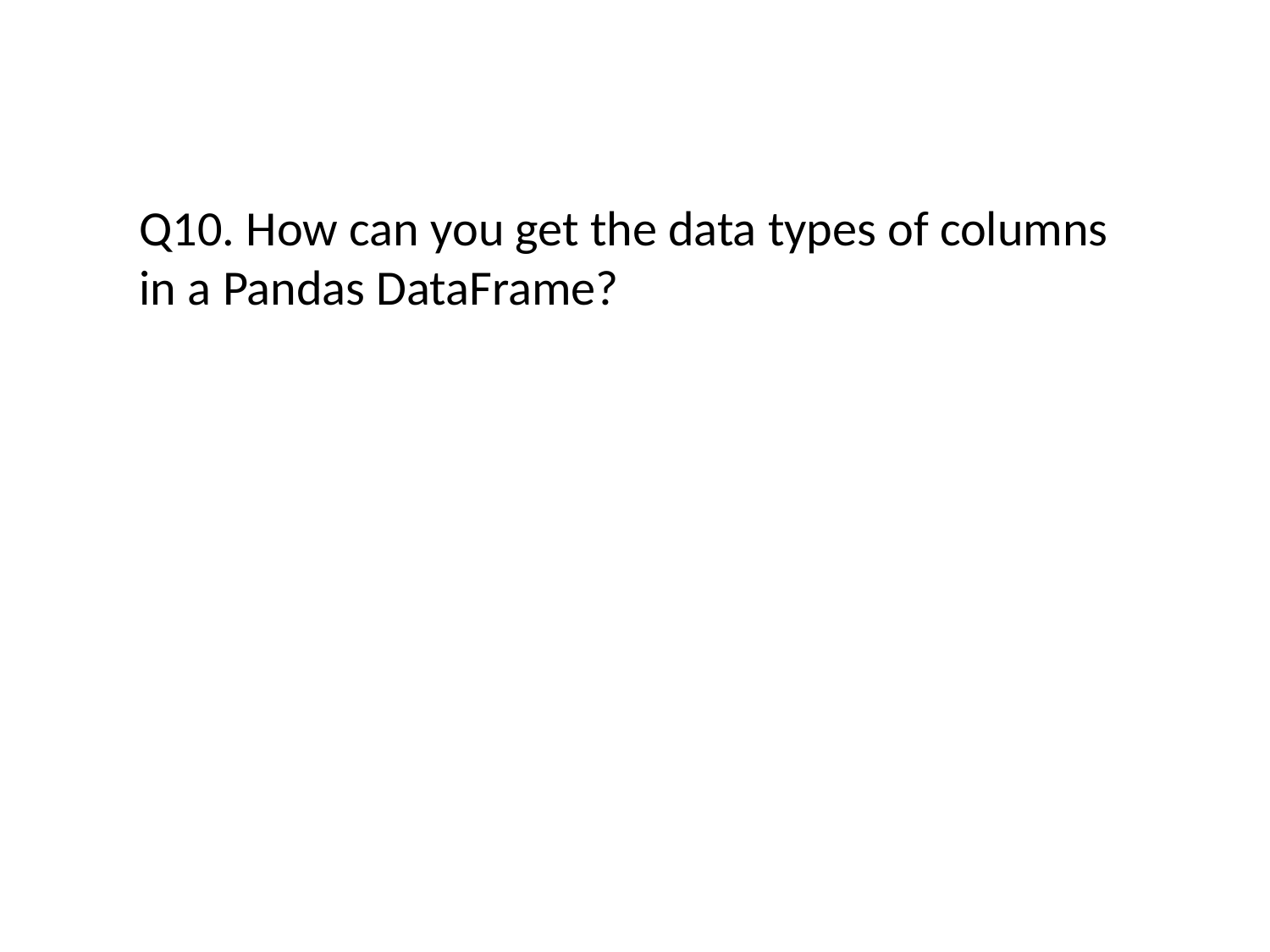

#
Q10. How can you get the data types of columns in a Pandas DataFrame?